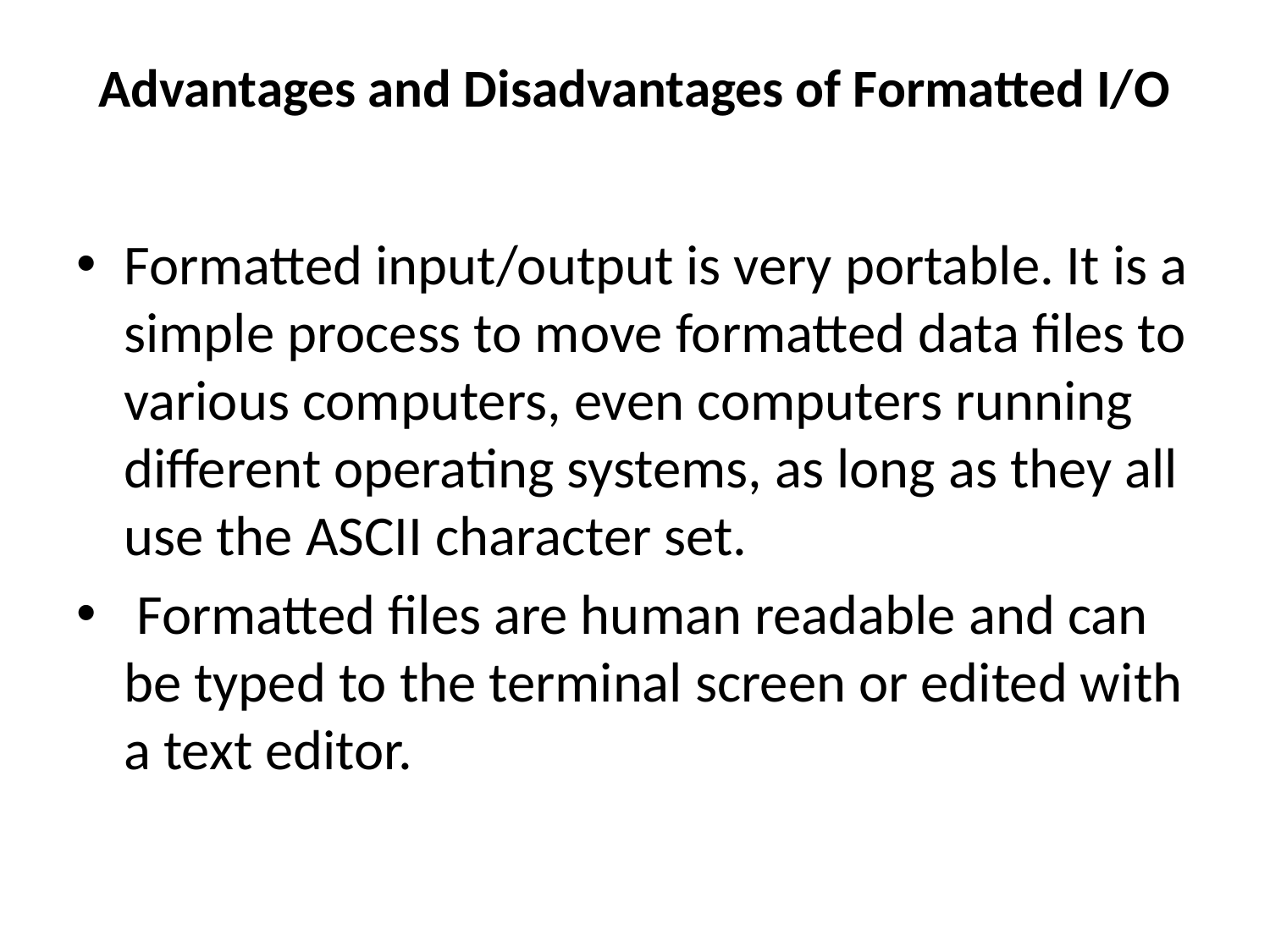

# Advantages and Disadvantages of Formatted I/O
Formatted input/output is very portable. It is a simple process to move formatted data files to various computers, even computers running different operating systems, as long as they all use the ASCII character set.
 Formatted files are human readable and can be typed to the terminal screen or edited with a text editor.